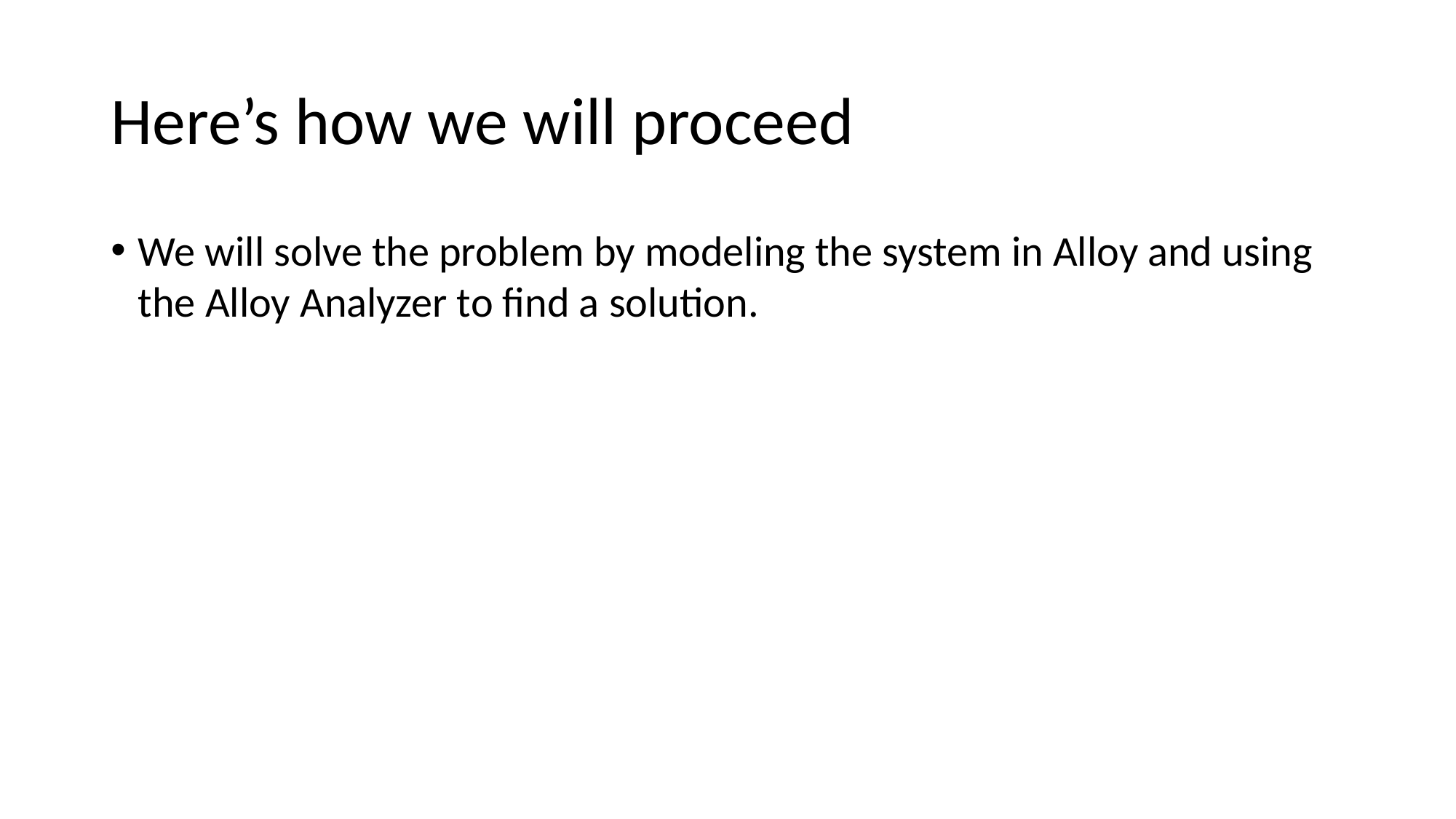

# Here’s how we will proceed
We will solve the problem by modeling the system in Alloy and using the Alloy Analyzer to find a solution.